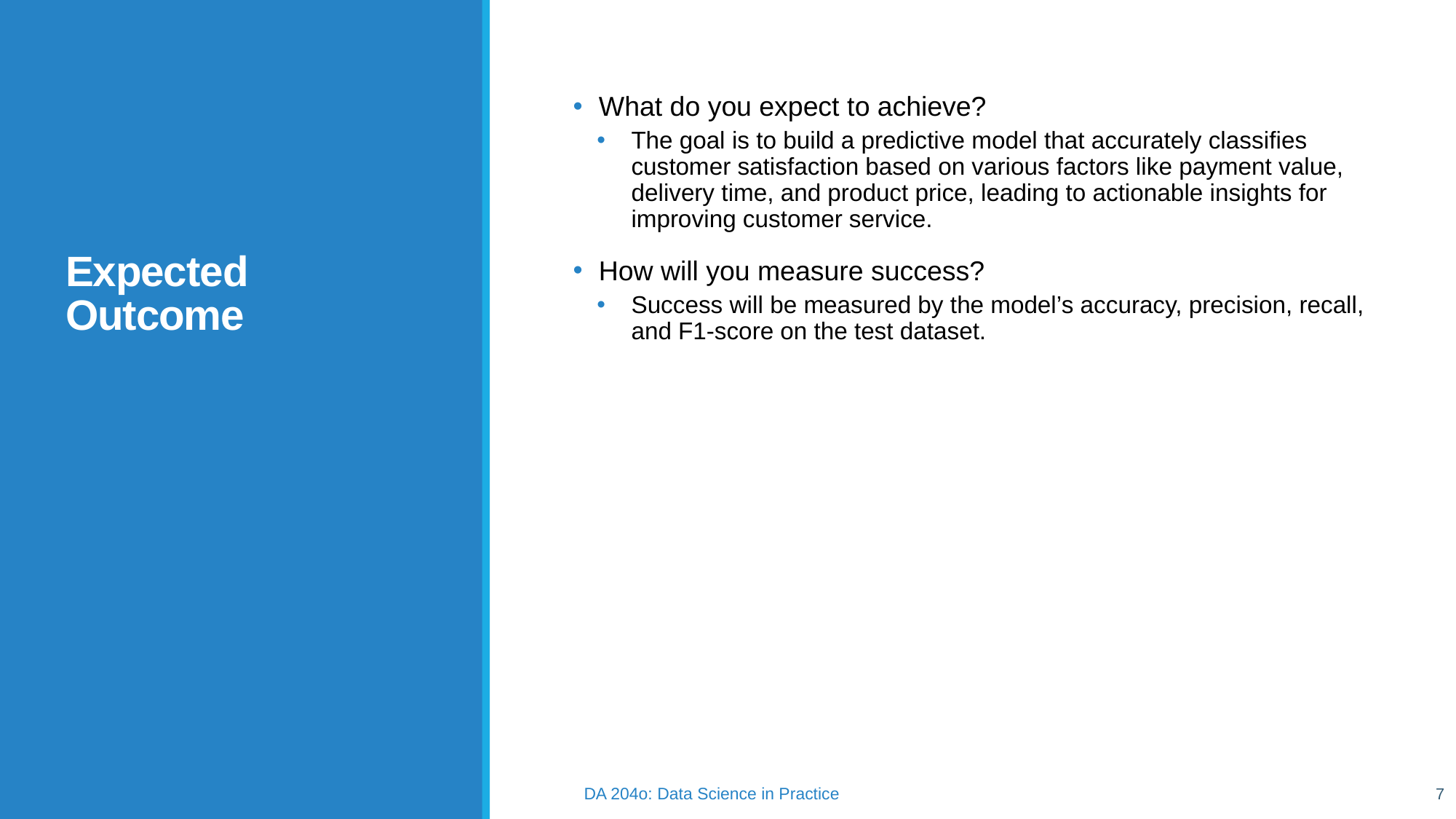

# Expected Outcome
What do you expect to achieve?
The goal is to build a predictive model that accurately classifies customer satisfaction based on various factors like payment value, delivery time, and product price, leading to actionable insights for improving customer service.
How will you measure success?
Success will be measured by the model’s accuracy, precision, recall, and F1-score on the test dataset.

7
DA 204o: Data Science in Practice